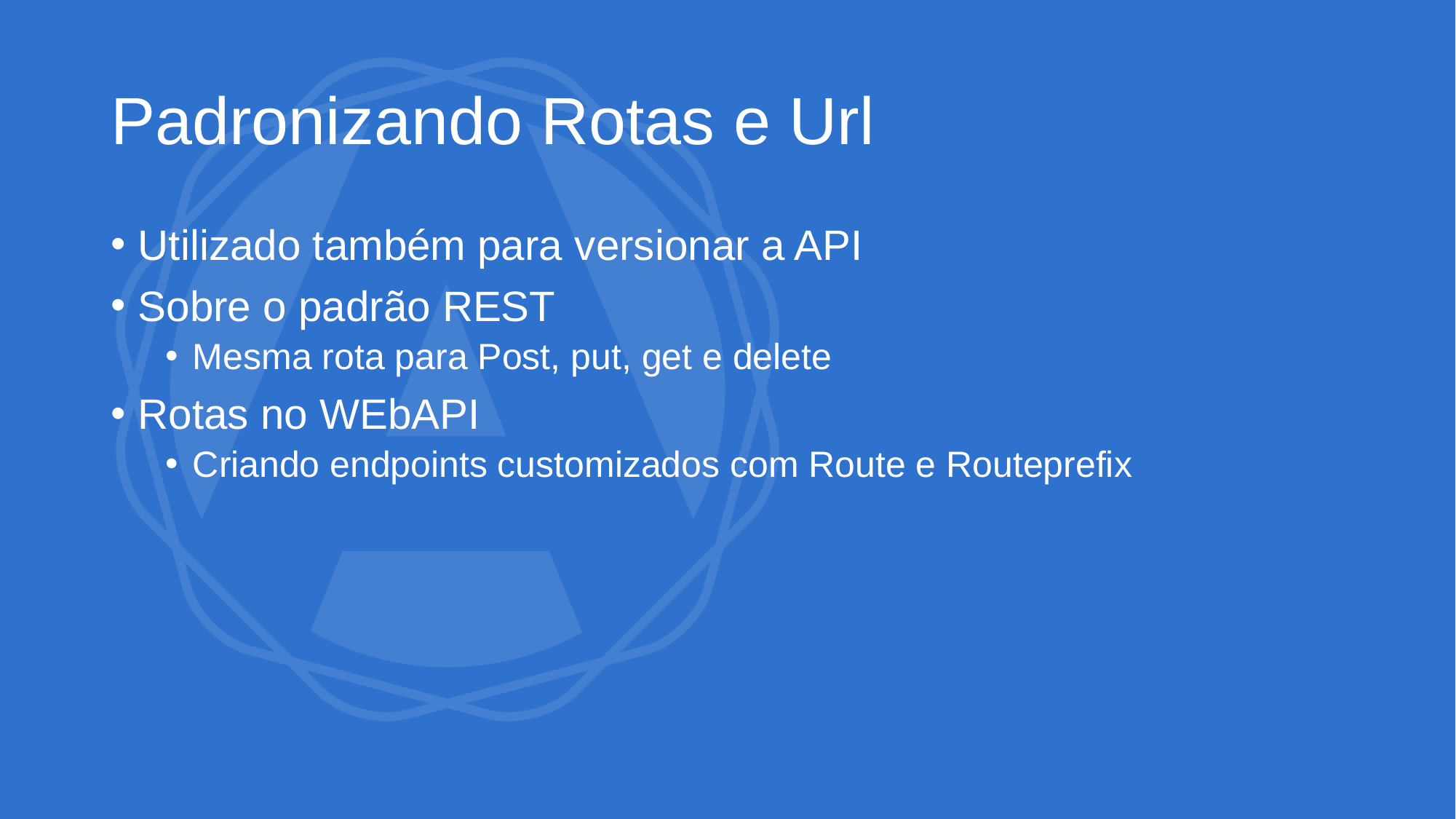

# Padronizando Rotas e Url
Utilizado também para versionar a API
Sobre o padrão REST
Mesma rota para Post, put, get e delete
Rotas no WEbAPI
Criando endpoints customizados com Route e Routeprefix